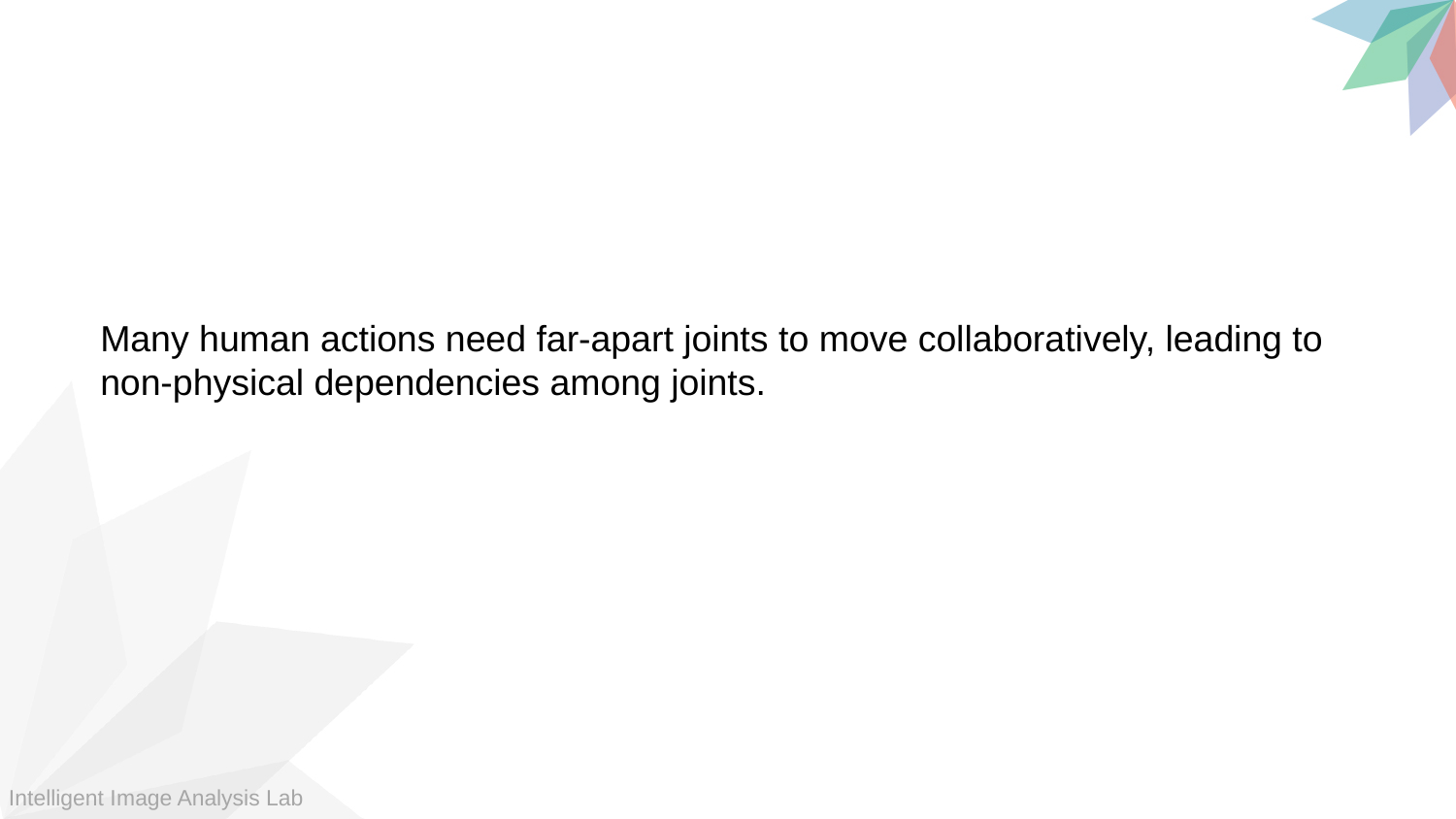

Many human actions need far-apart joints to move collaboratively, leading to non-physical dependencies among joints.